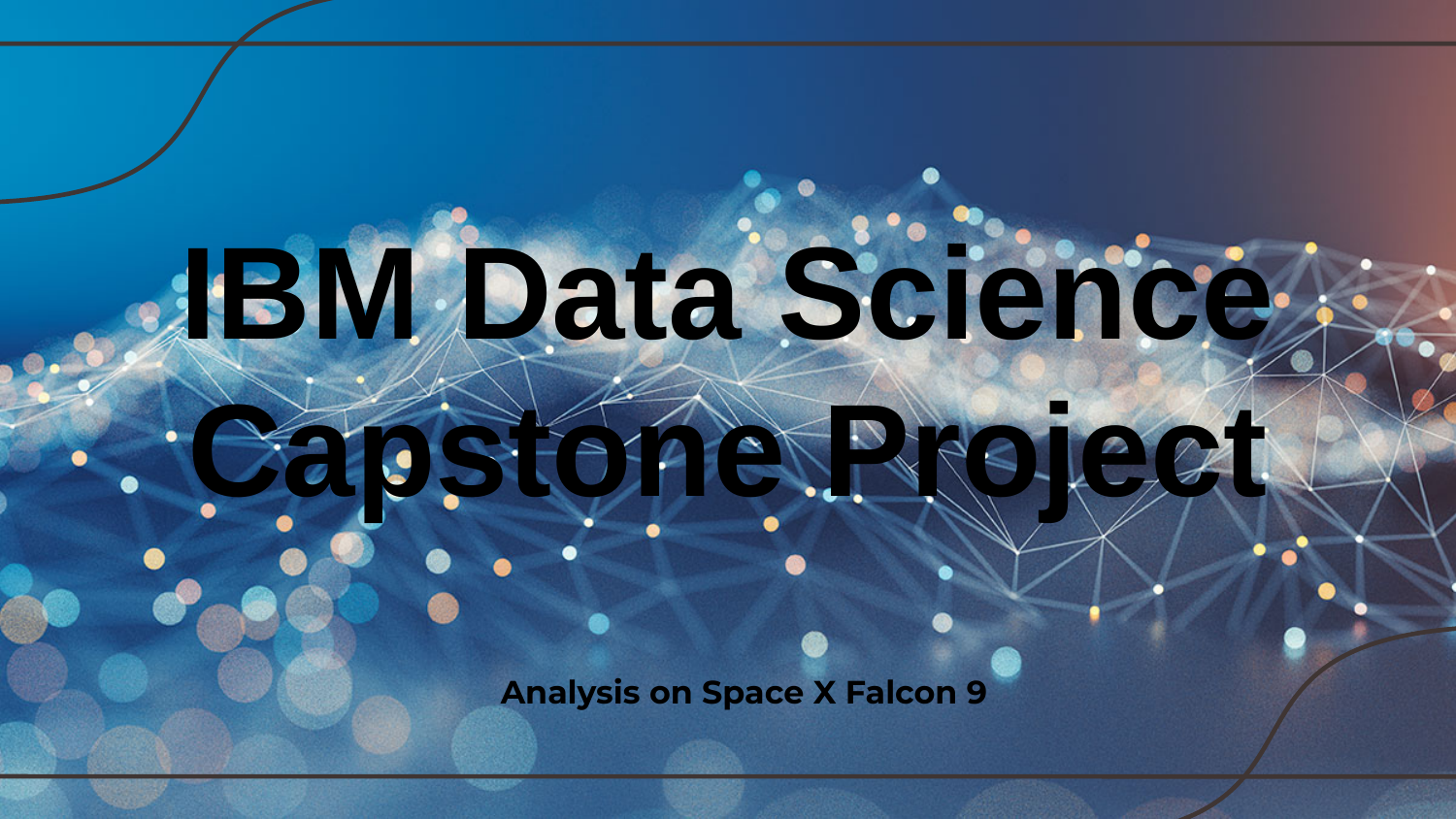

# IBM Data Science Capstone Project
Analysis on Space X Falcon 9